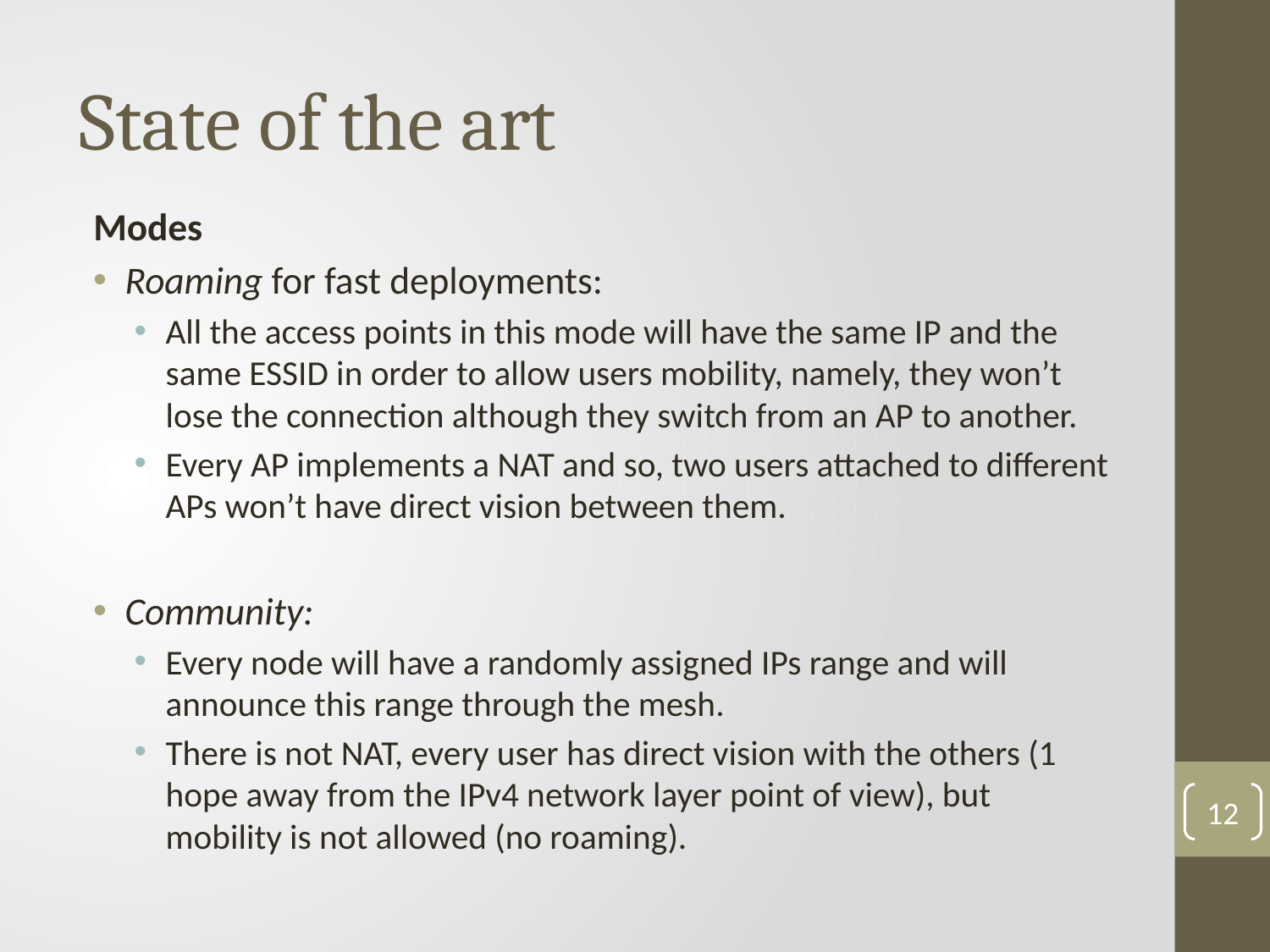

# State of the art
Modes
Roaming for fast deployments:
All the access points in this mode will have the same IP and the same ESSID in order to allow users mobility, namely, they won’t lose the connection although they switch from an AP to another.
Every AP implements a NAT and so, two users attached to different APs won’t have direct vision between them.

Community:
Every node will have a randomly assigned IPs range and will announce this range through the mesh.
There is not NAT, every user has direct vision with the others (1 hope away from the IPv4 network layer point of view), but mobility is not allowed (no roaming).

12